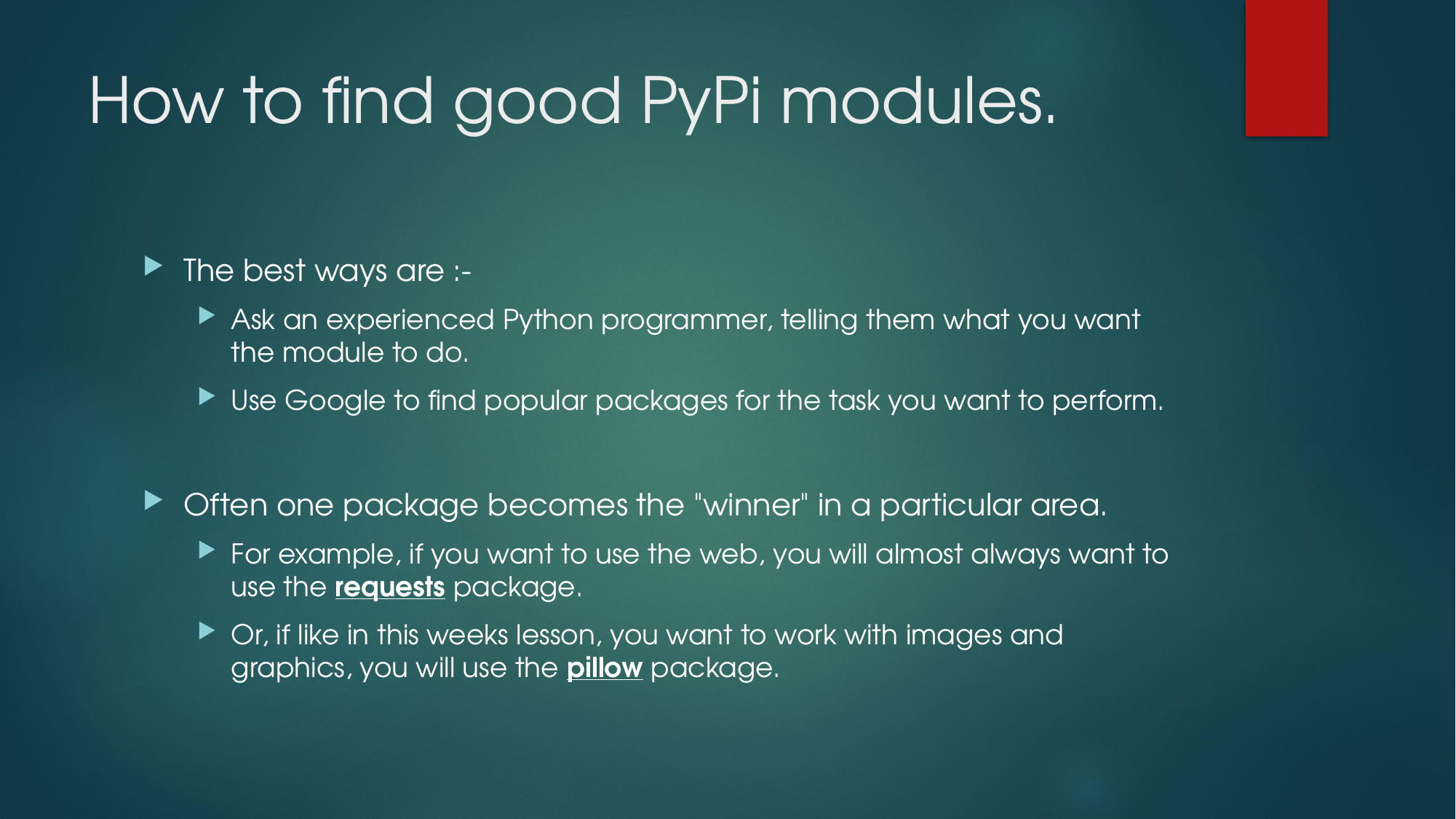

# How to find good PyPi modules.
The best ways are :-
Ask an experienced Python programmer, telling them what you want the module to do.
Use Google to find popular packages for the task you want to perform.

Often one package becomes the "winner" in a particular area.
For example, if you want to use the web, you will almost always want to use the requests package.
Or, if like in this weeks lesson, you want to work with images and graphics, you will use the pillow package.